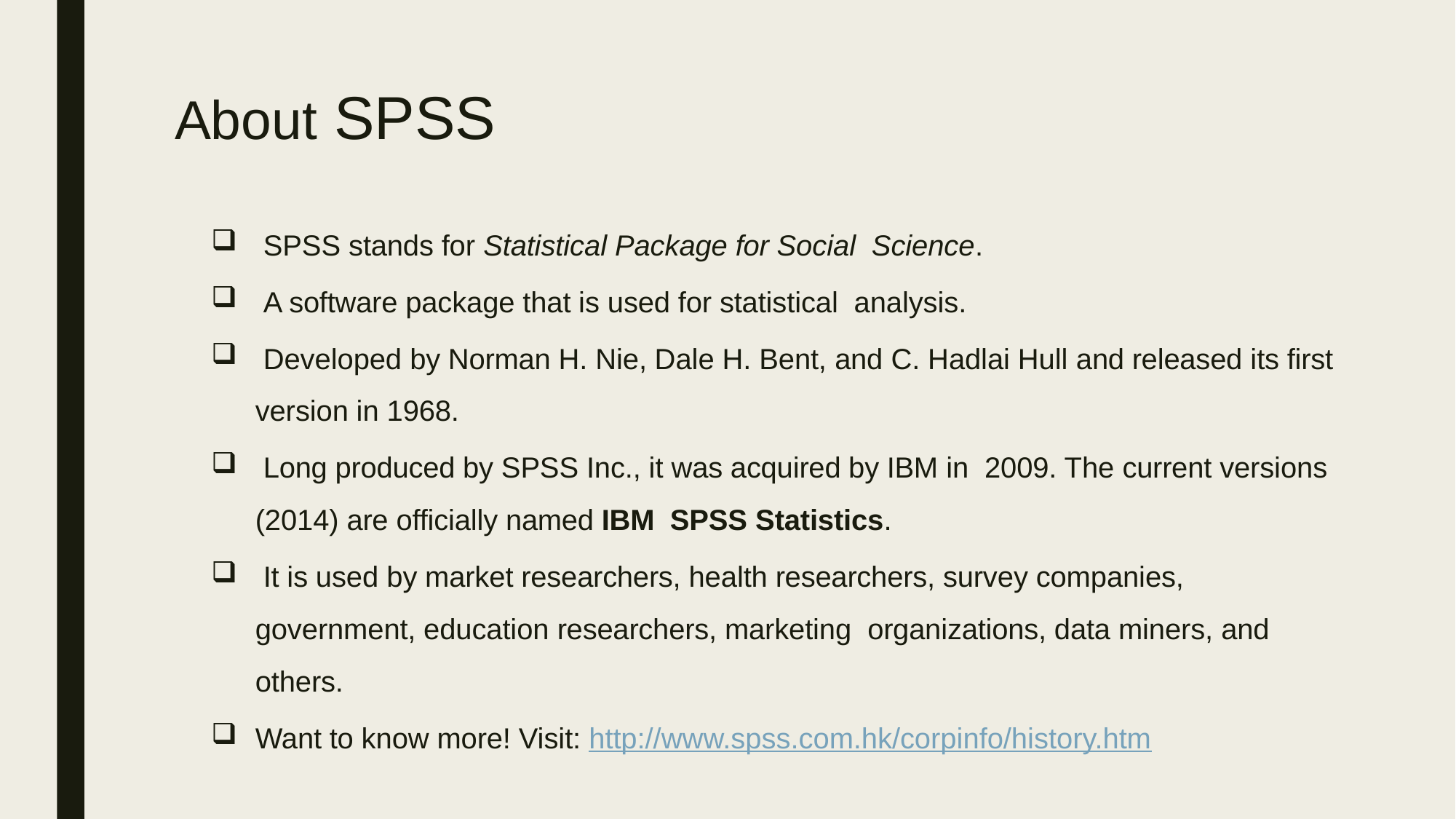

# About SPSS
 SPSS stands for Statistical Package for Social  Science.
 A software package that is used for statistical  analysis.
 Developed by Norman H. Nie, Dale H. Bent, and C. Hadlai Hull and released its first version in 1968.
 Long produced by SPSS Inc., it was acquired by IBM in  2009. The current versions (2014) are officially named IBM  SPSS Statistics.
 It is used by market researchers, health researchers, survey companies, government, education researchers, marketing  organizations, data miners, and others.
Want to know more! Visit: http://www.spss.com.hk/corpinfo/history.htm